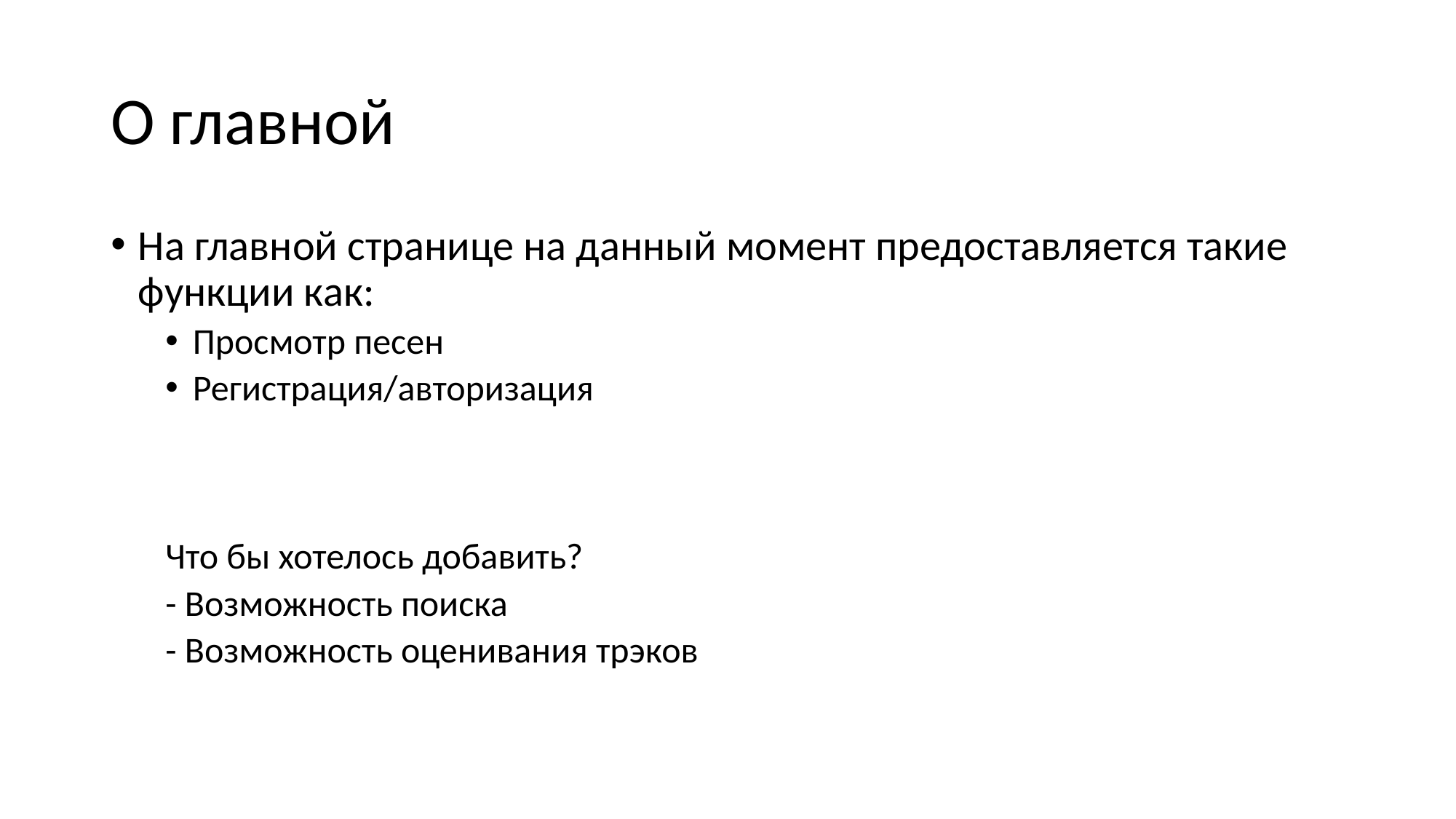

# О главной
На главной странице на данный момент предоставляется такие функции как:
Просмотр песен
Регистрация/авторизация

Что бы хотелось добавить?
- Возможность поиска
- Возможность оценивания трэков